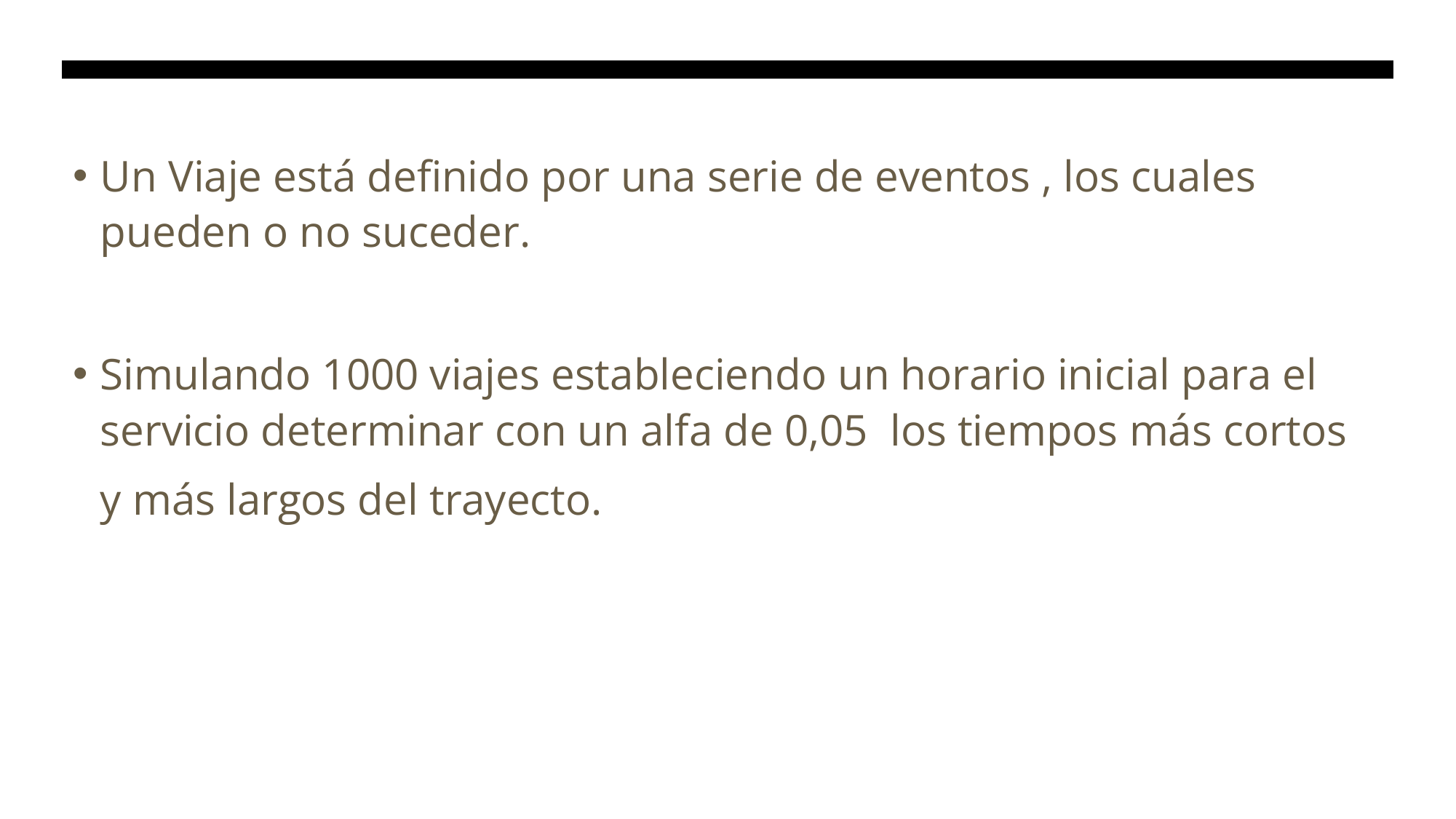

#
Un Viaje está definido por una serie de eventos , los cuales pueden o no suceder.

Simulando 1000 viajes estableciendo un horario inicial para el servicio determinar con un alfa de 0,05  los tiempos más cortos y más largos del trayecto.